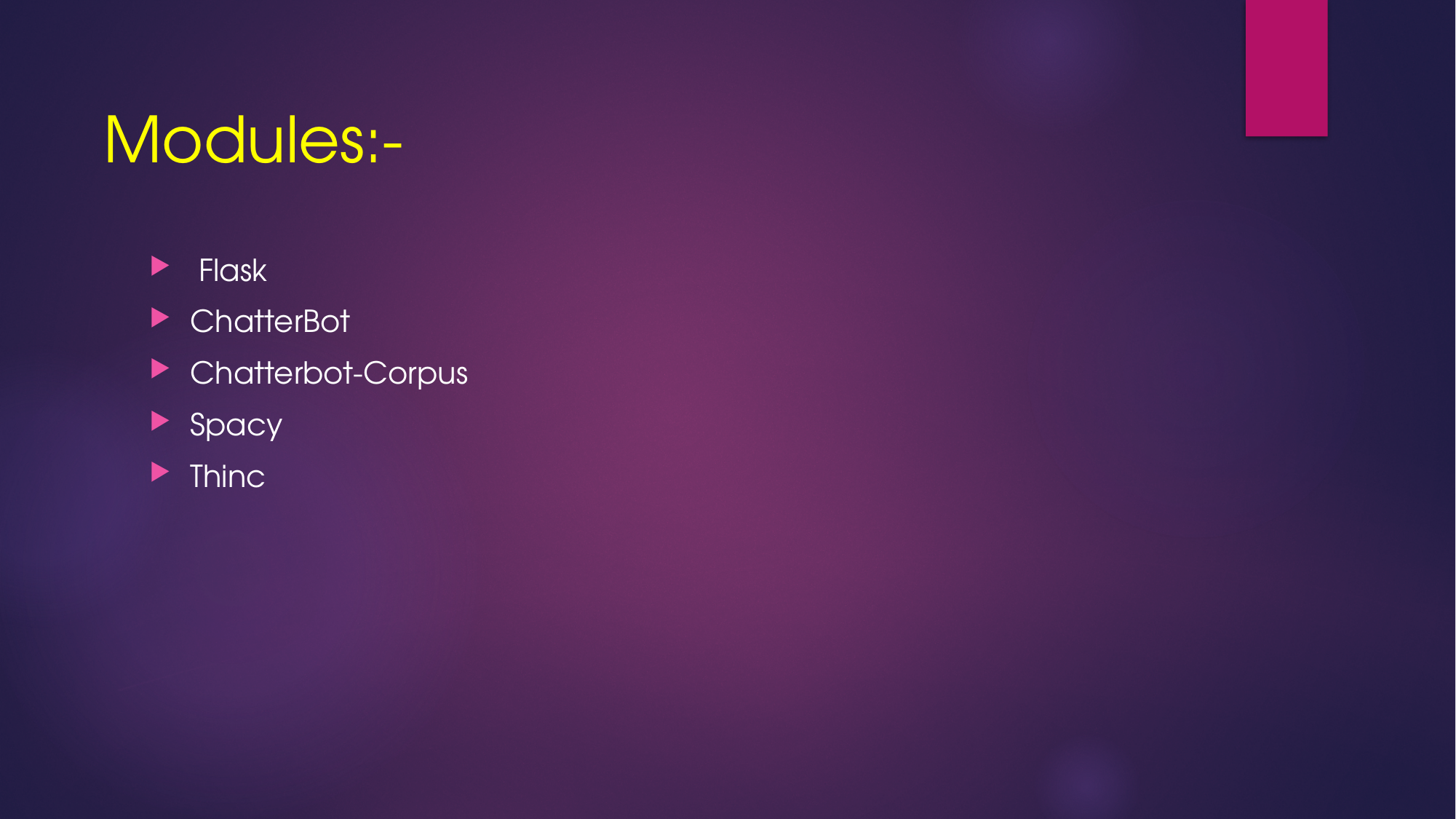

# Modules:-
 Flask
ChatterBot
Chatterbot-Corpus
Spacy
Thinc